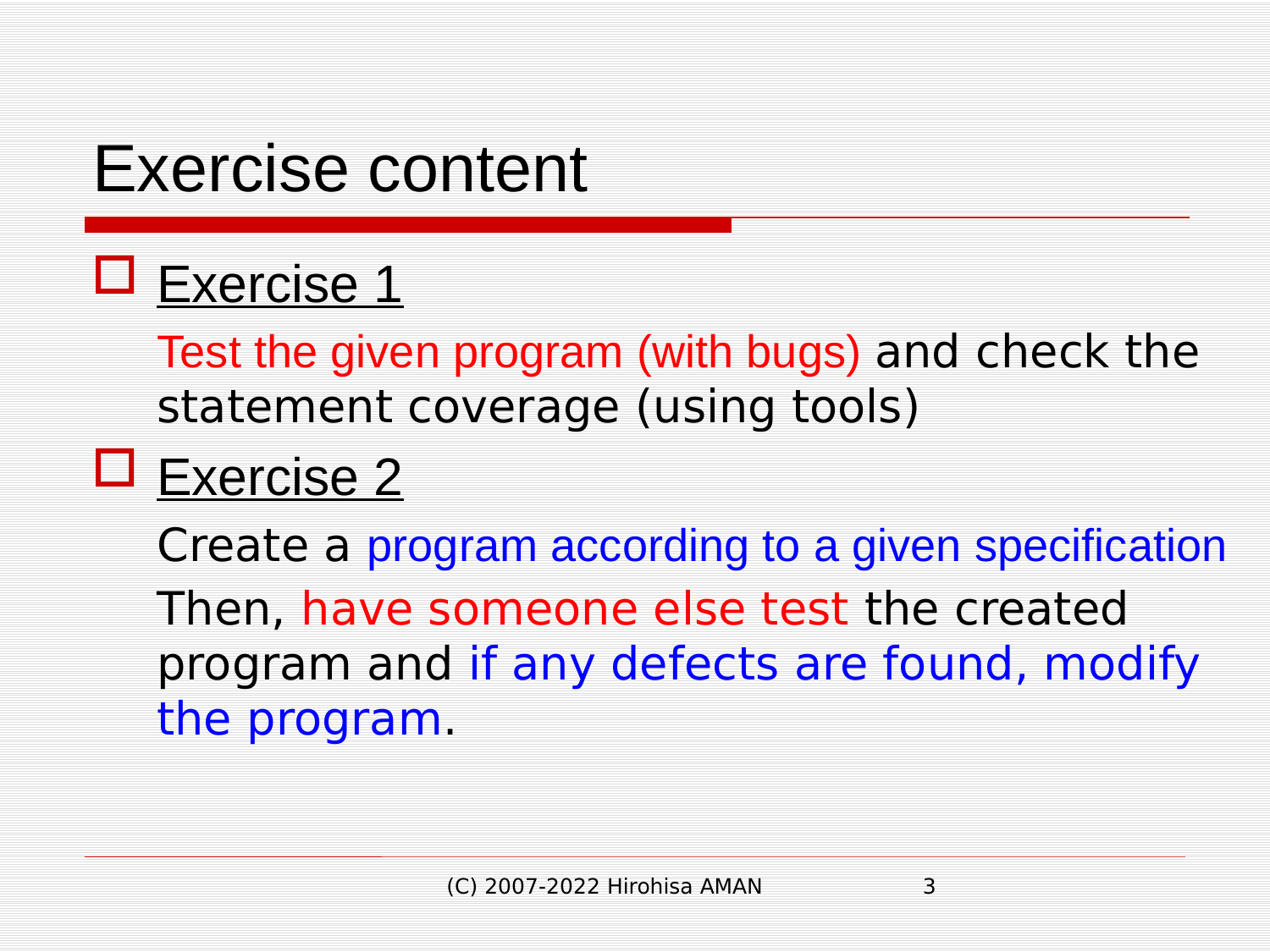

# Exercise content
Exercise 1
Test the given program (with bugs) and check the statement coverage (using tools)
Exercise 2
Create a program according to a given specification
Then, have someone else test the created program and if any defects are found, modify the program.
(C) 2007-2022 Hirohisa AMAN
3